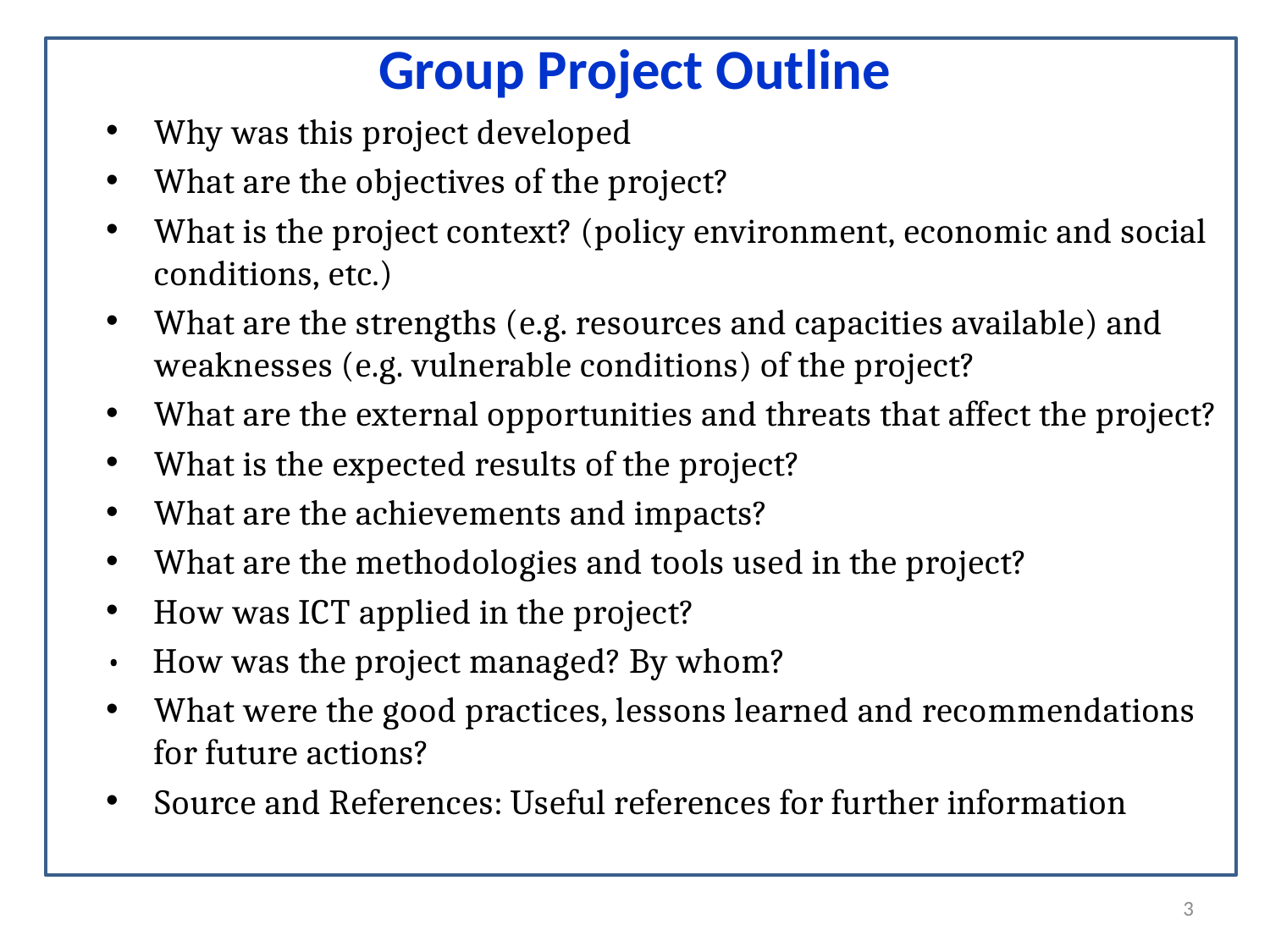

# Group Project Outline
Why was this project developed
What are the objectives of the project?
What is the project context? (policy environment, economic and social conditions, etc.)
What are the strengths (e.g. resources and capacities available) and weaknesses (e.g. vulnerable conditions) of the project?
What are the external opportunities and threats that affect the project?
What is the expected results of the project?
What are the achievements and impacts?
What are the methodologies and tools used in the project?
How was ICT applied in the project?
•    How was the project managed? By whom?
What were the good practices, lessons learned and recommendations for future actions?
Source and References: Useful references for further information

3